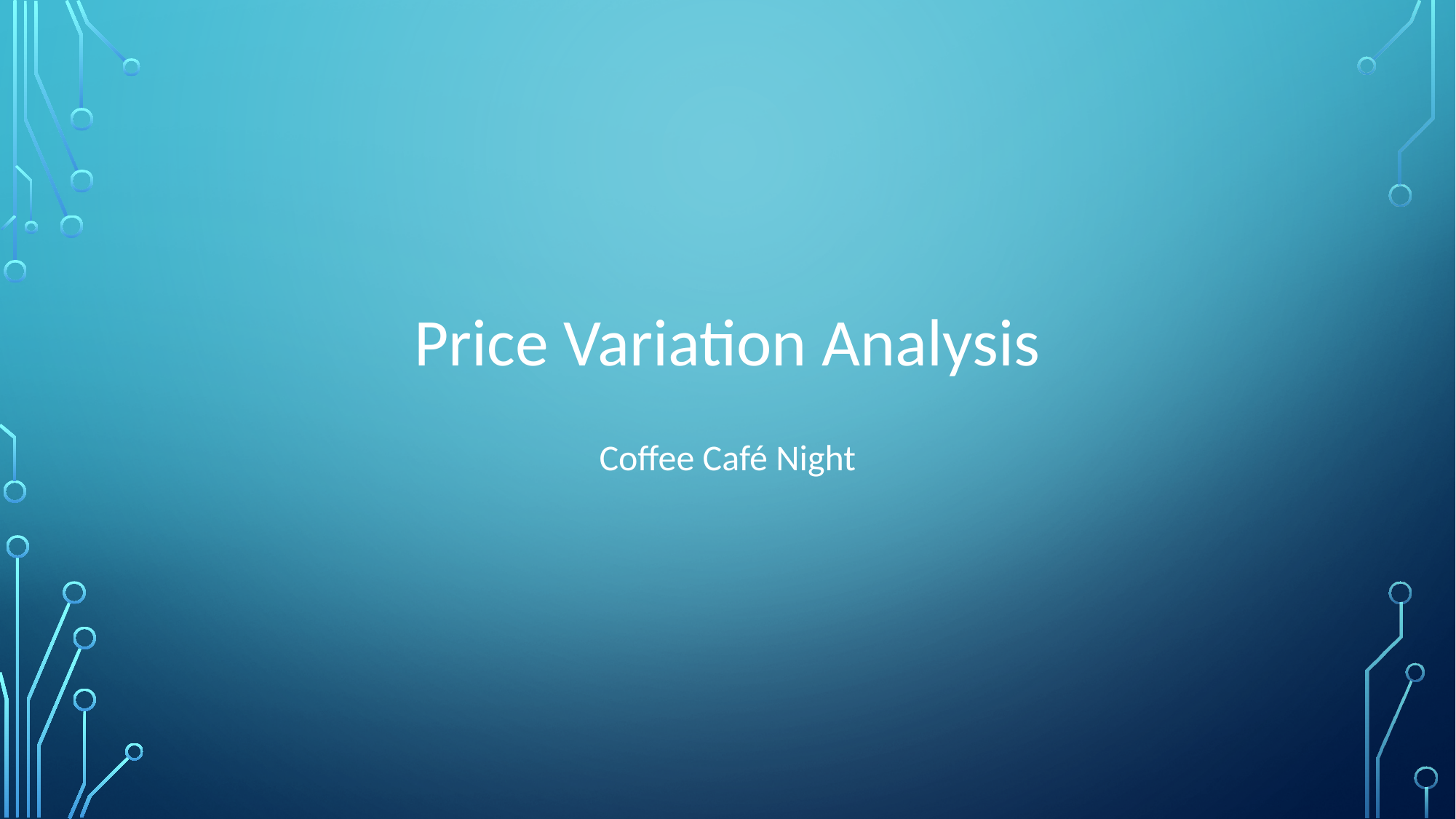

# Price Variation Analysis Coffee Café Night